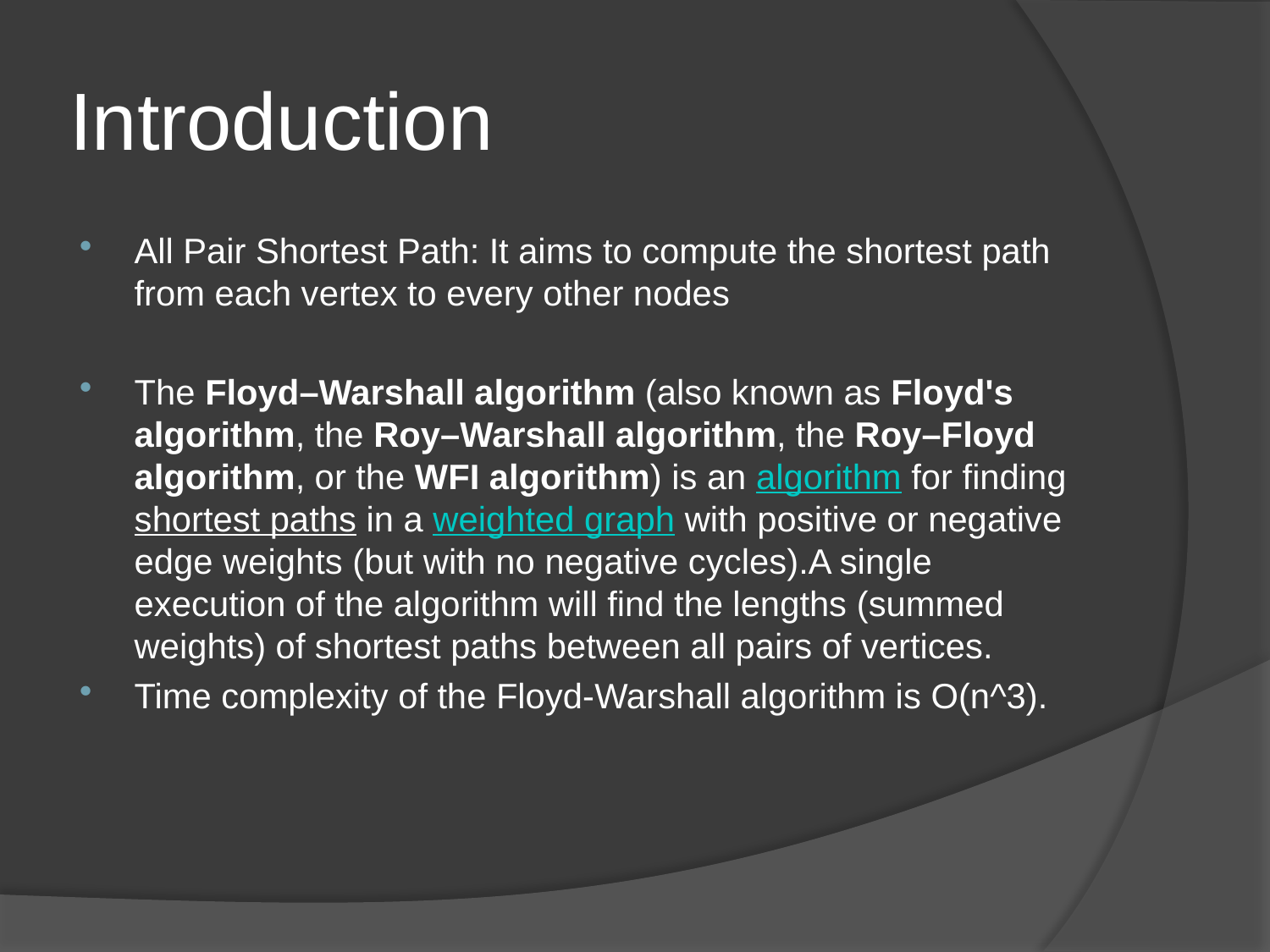

# Introduction
All Pair Shortest Path: It aims to compute the shortest path from each vertex to every other nodes

The Floyd–Warshall algorithm (also known as Floyd's algorithm, the Roy–Warshall algorithm, the Roy–Floyd algorithm, or the WFI algorithm) is an algorithm for finding shortest paths in a weighted graph with positive or negative edge weights (but with no negative cycles).A single execution of the algorithm will find the lengths (summed weights) of shortest paths between all pairs of vertices.
Time complexity of the Floyd-Warshall algorithm is O(n^3).